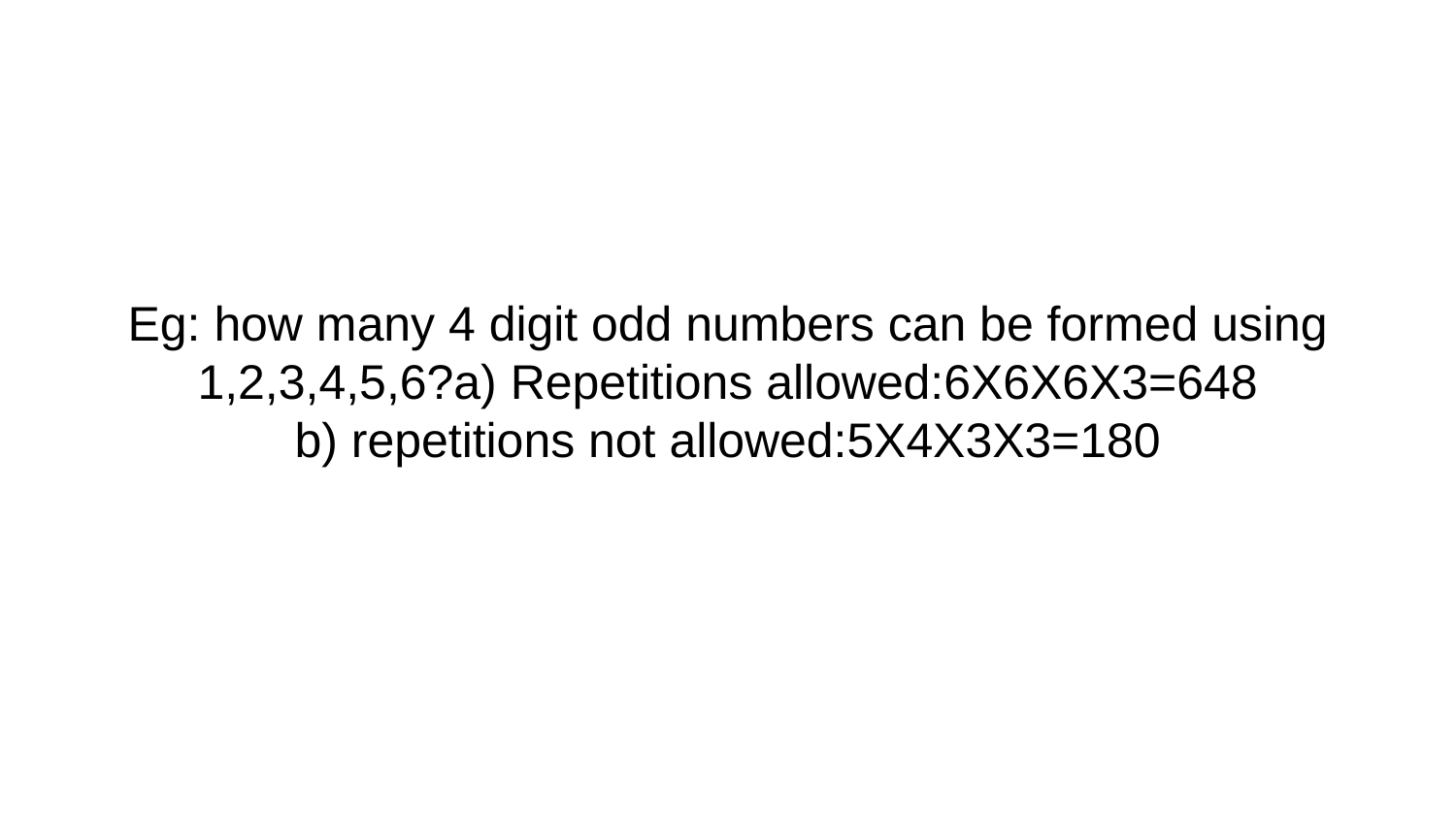

# Eg: how many 4 digit odd numbers can be formed using 1,2,3,4,5,6?a) Repetitions allowed:6X6X6X3=648 b) repetitions not allowed:5X4X3X3=180